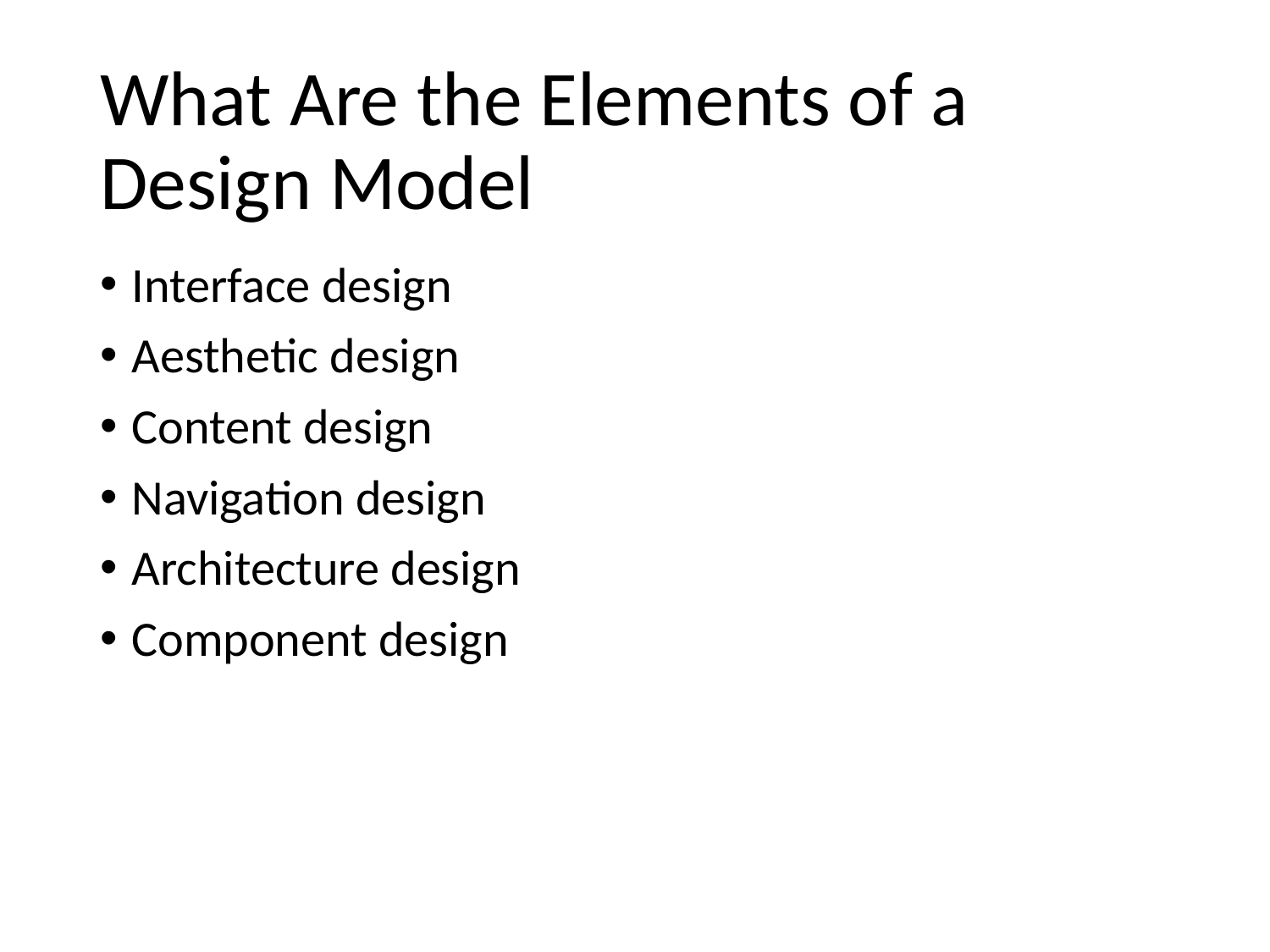

# What Are the Elements of a Design Model
Interface design
Aesthetic design
Content design
Navigation design
Architecture design
Component design